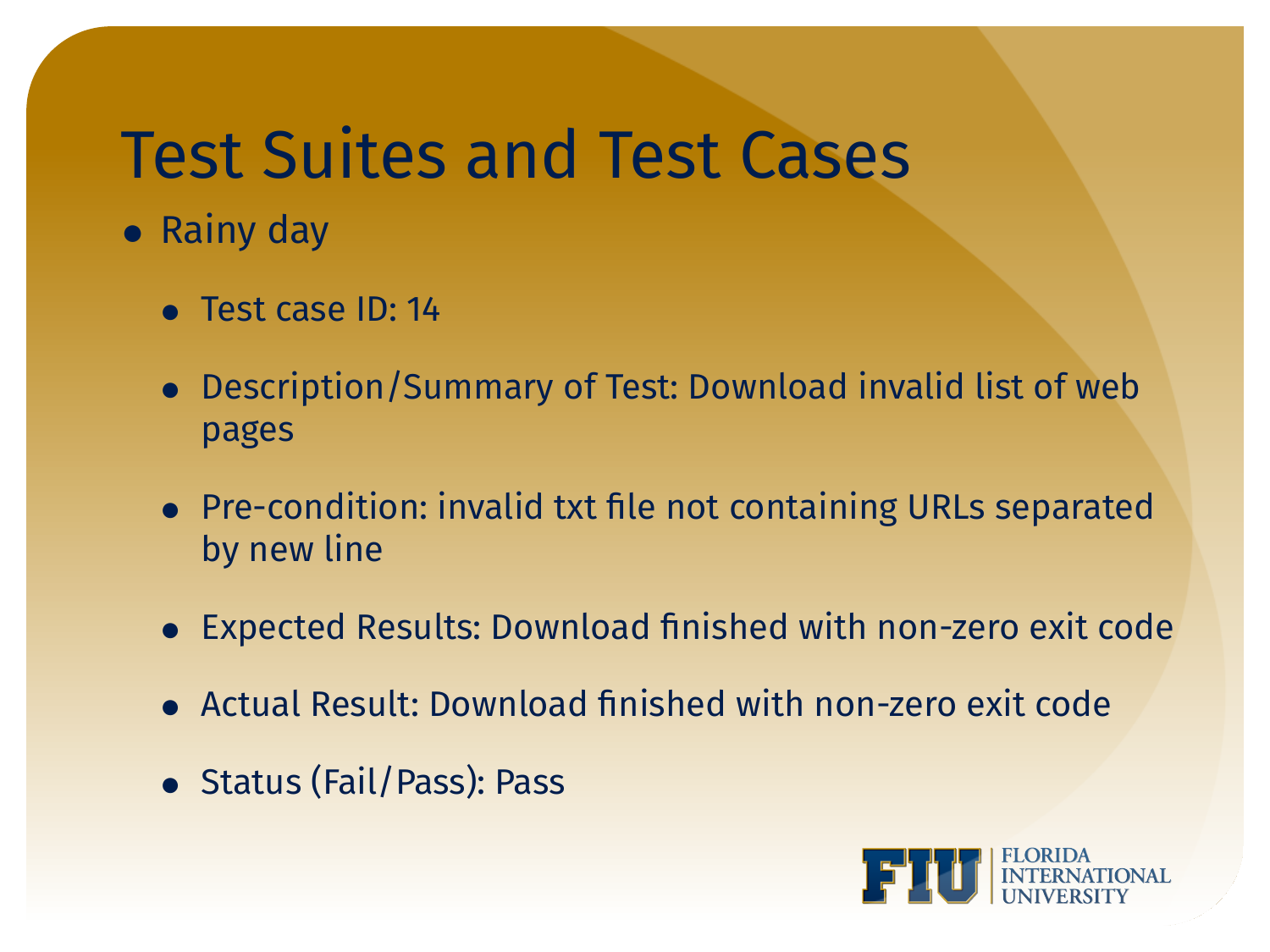

# Test Suites and Test Cases
Rainy day
Test case ID: 14
Description/Summary of Test: Download invalid list of web pages
Pre-condition: invalid txt file not containing URLs separated by new line
Expected Results: Download finished with non-zero exit code
Actual Result: Download finished with non-zero exit code
Status (Fail/Pass): Pass